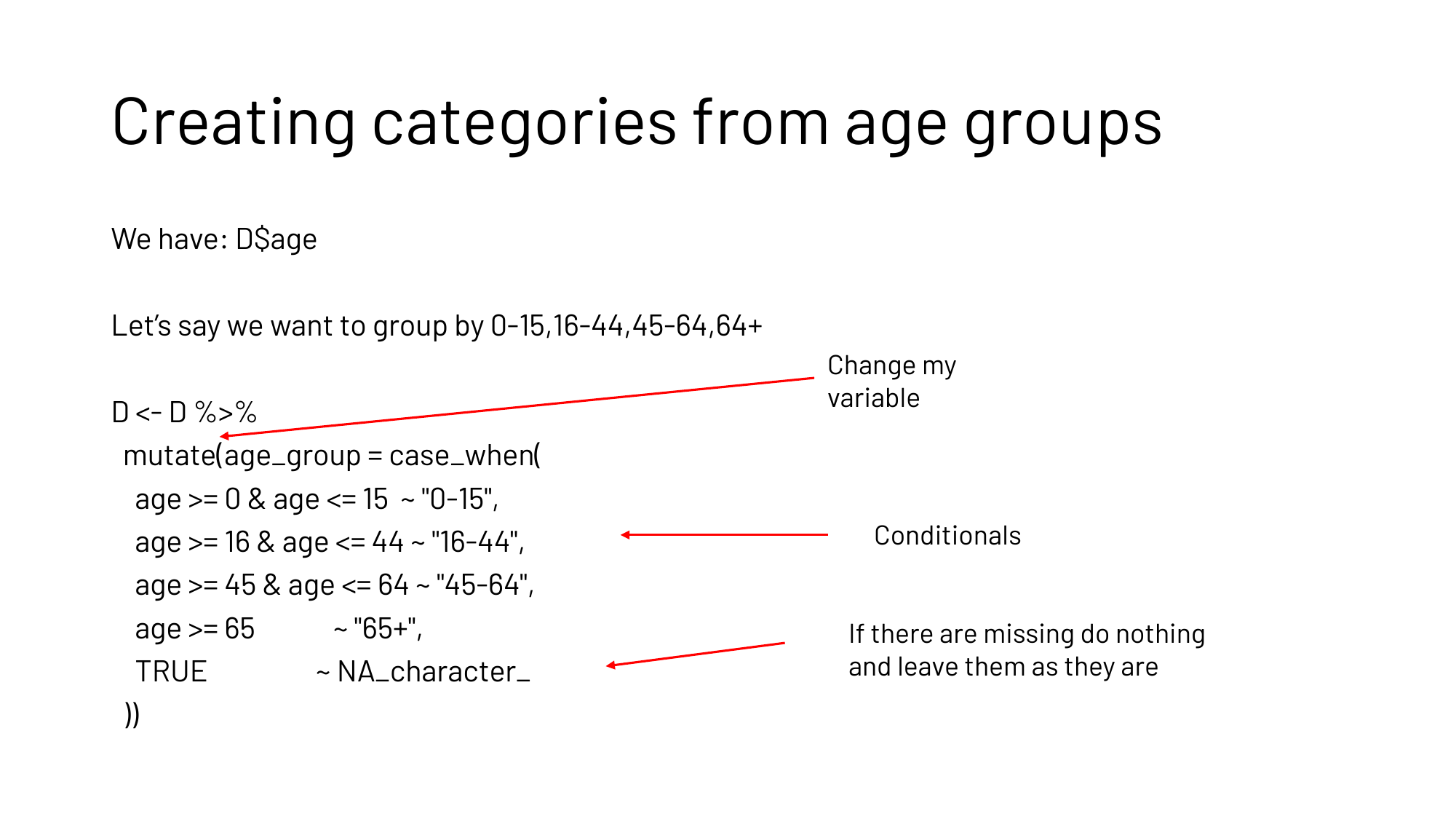

# Creating categories from age groups
We have: D$age

Let’s say we want to group by 0-15,16-44,45-64,64+

D <- D %>%
  mutate(age_group = case_when(
    age >= 0 & age <= 15  ~ "0-15",
    age >= 16 & age <= 44 ~ "16-44",
    age >= 45 & age <= 64 ~ "45-64",
    age >= 65             ~ "65+",
    TRUE                  ~ NA_character_
  ))
Change my variable
Conditionals
If there are missing do nothing and leave them as they are